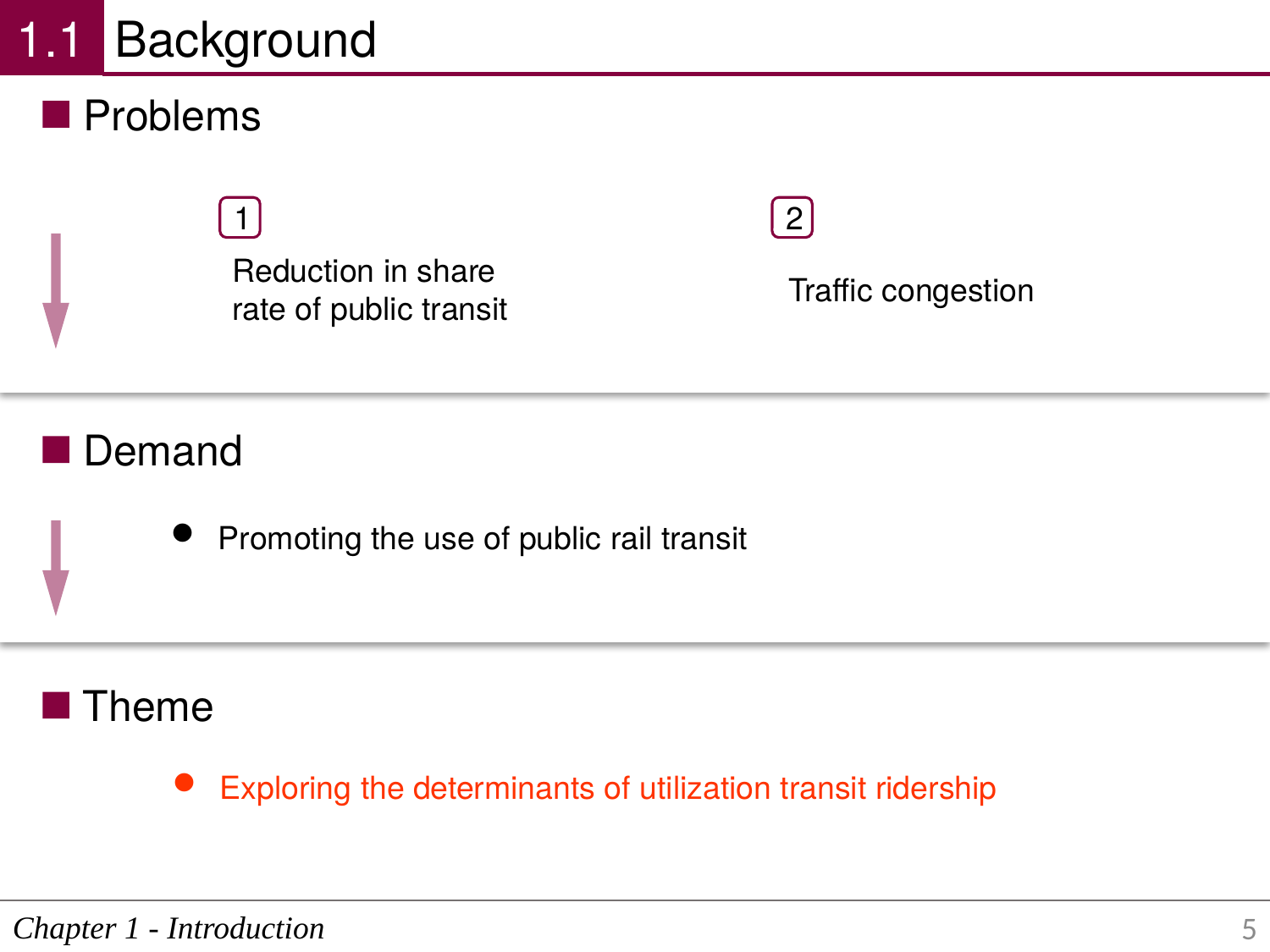

1.1
Background

Problems

1
2

Reduction in share rate of public transit
Traffic congestion

Demand

Promoting the use of public rail transit

Theme

Exploring the determinants of utilization transit ridership
Chapter 1 - Introduction
5